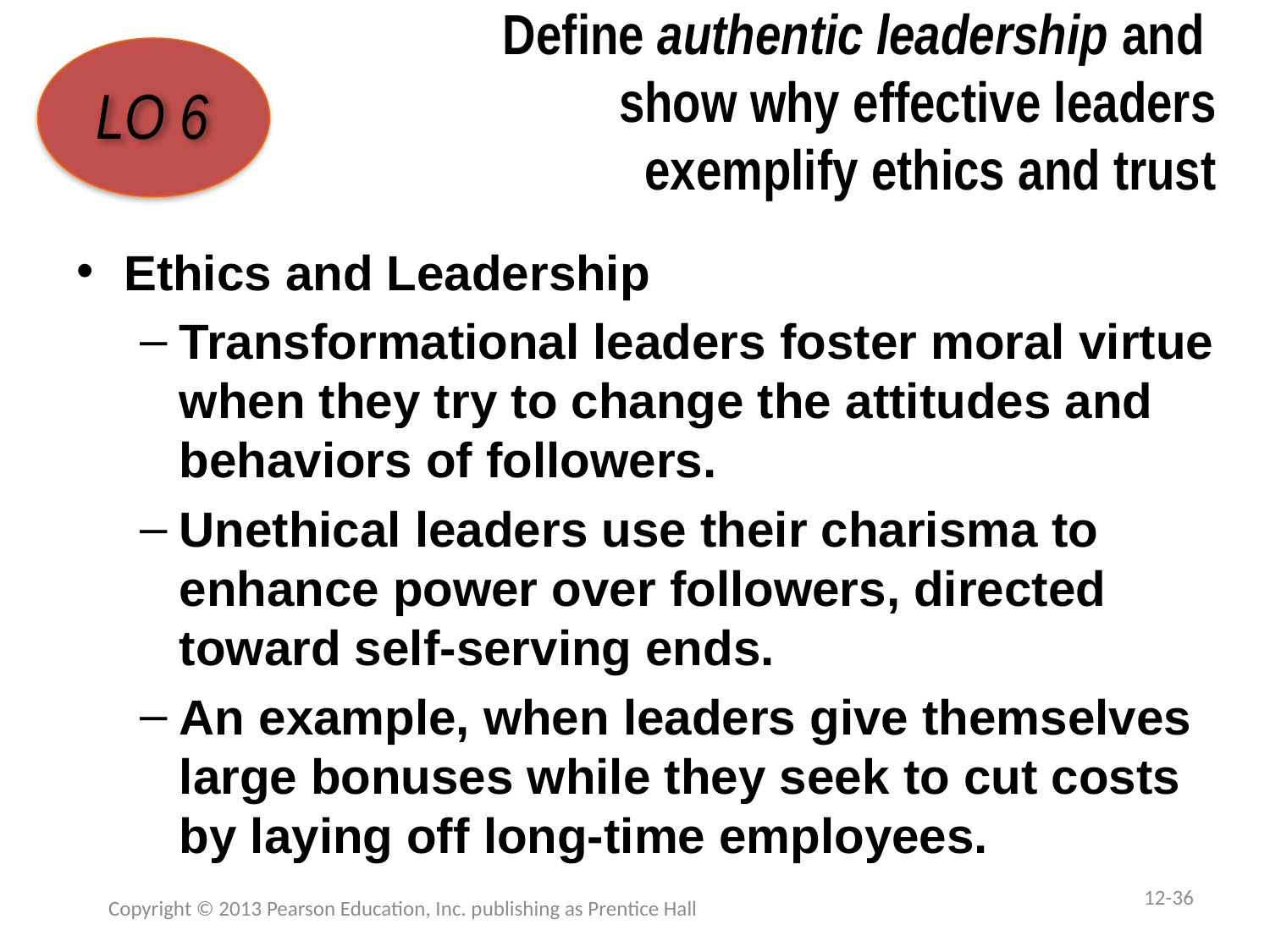

# Define authentic leadership and show why effective leaders exemplify ethics and trust

LO 6
Ethics and Leadership
Transformational leaders foster moral virtue when they try to change the attitudes and behaviors of followers.
Unethical leaders use their charisma to enhance power over followers, directed toward self-serving ends.
An example, when leaders give themselves large bonuses while they seek to cut costs by laying off long-time employees.
12-36
Copyright © 2013 Pearson Education, Inc. publishing as Prentice Hall
1